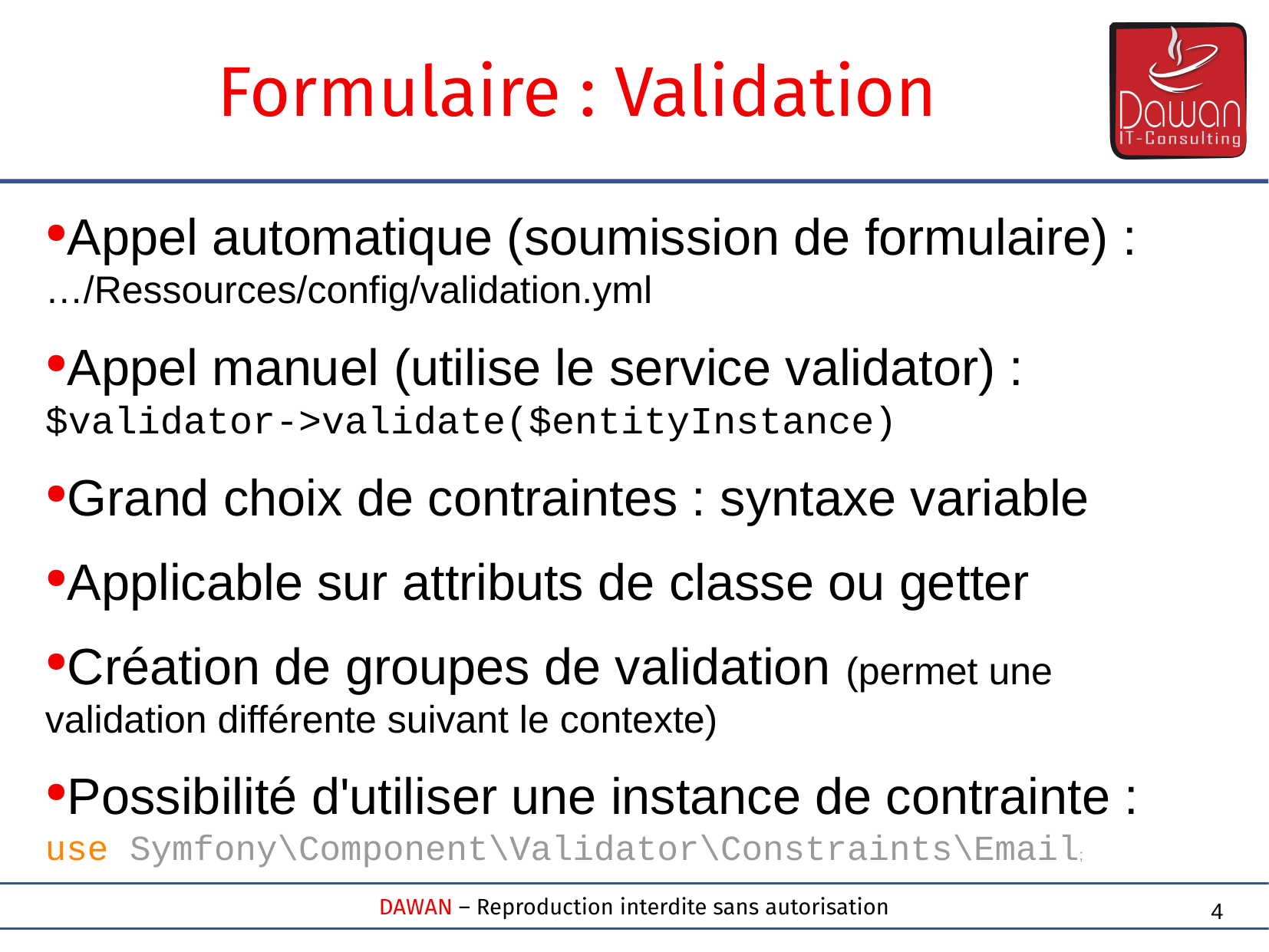

Formulaire : Validation
Appel automatique (soumission de formulaire) :
…/Ressources/config/validation.yml
Appel manuel (utilise le service validator) :
$validator->validate($entityInstance)
Grand choix de contraintes : syntaxe variable
Applicable sur attributs de classe ou getter
Création de groupes de validation (permet une validation différente suivant le contexte)
Possibilité d'utiliser une instance de contrainte :
use Symfony\Component\Validator\Constraints\Email;
4